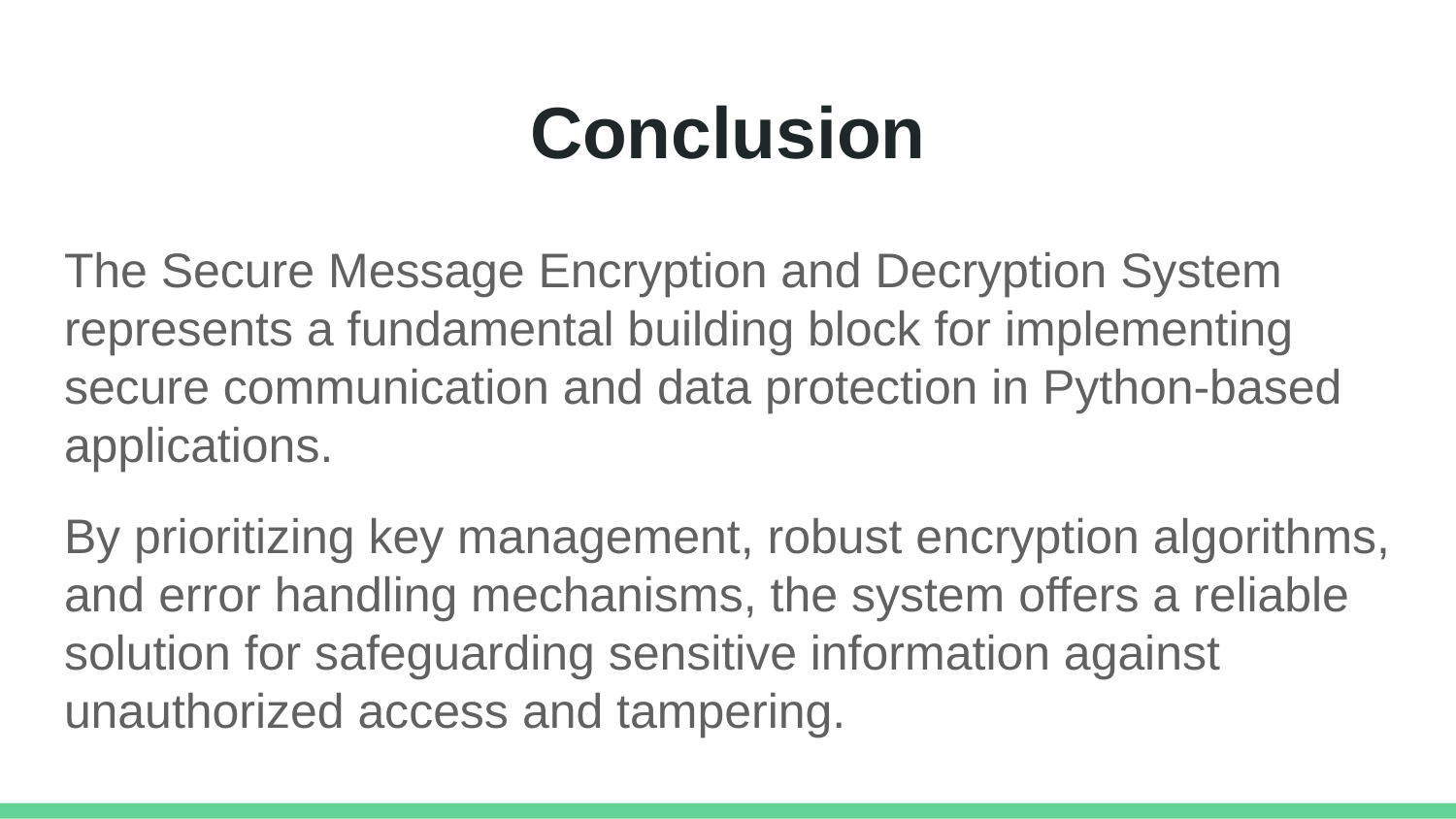

# Conclusion
The Secure Message Encryption and Decryption System represents a fundamental building block for implementing secure communication and data protection in Python-based applications.
By prioritizing key management, robust encryption algorithms, and error handling mechanisms, the system offers a reliable solution for safeguarding sensitive information against unauthorized access and tampering.